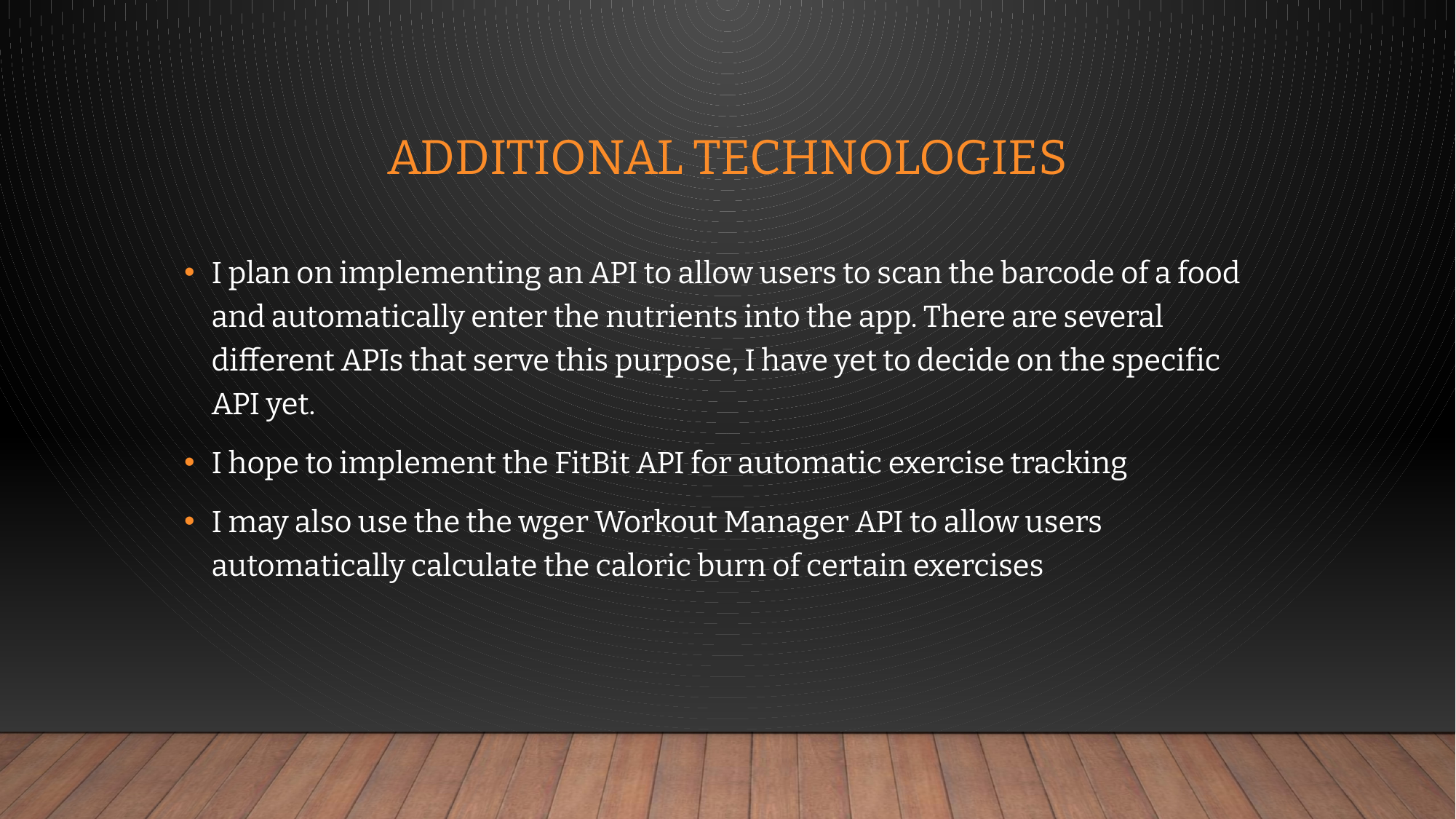

# Additional technologies
I plan on implementing an API to allow users to scan the barcode of a food and automatically enter the nutrients into the app. There are several different APIs that serve this purpose, I have yet to decide on the specific API yet.
I hope to implement the FitBit API for automatic exercise tracking
I may also use the the wger Workout Manager API to allow users automatically calculate the caloric burn of certain exercises